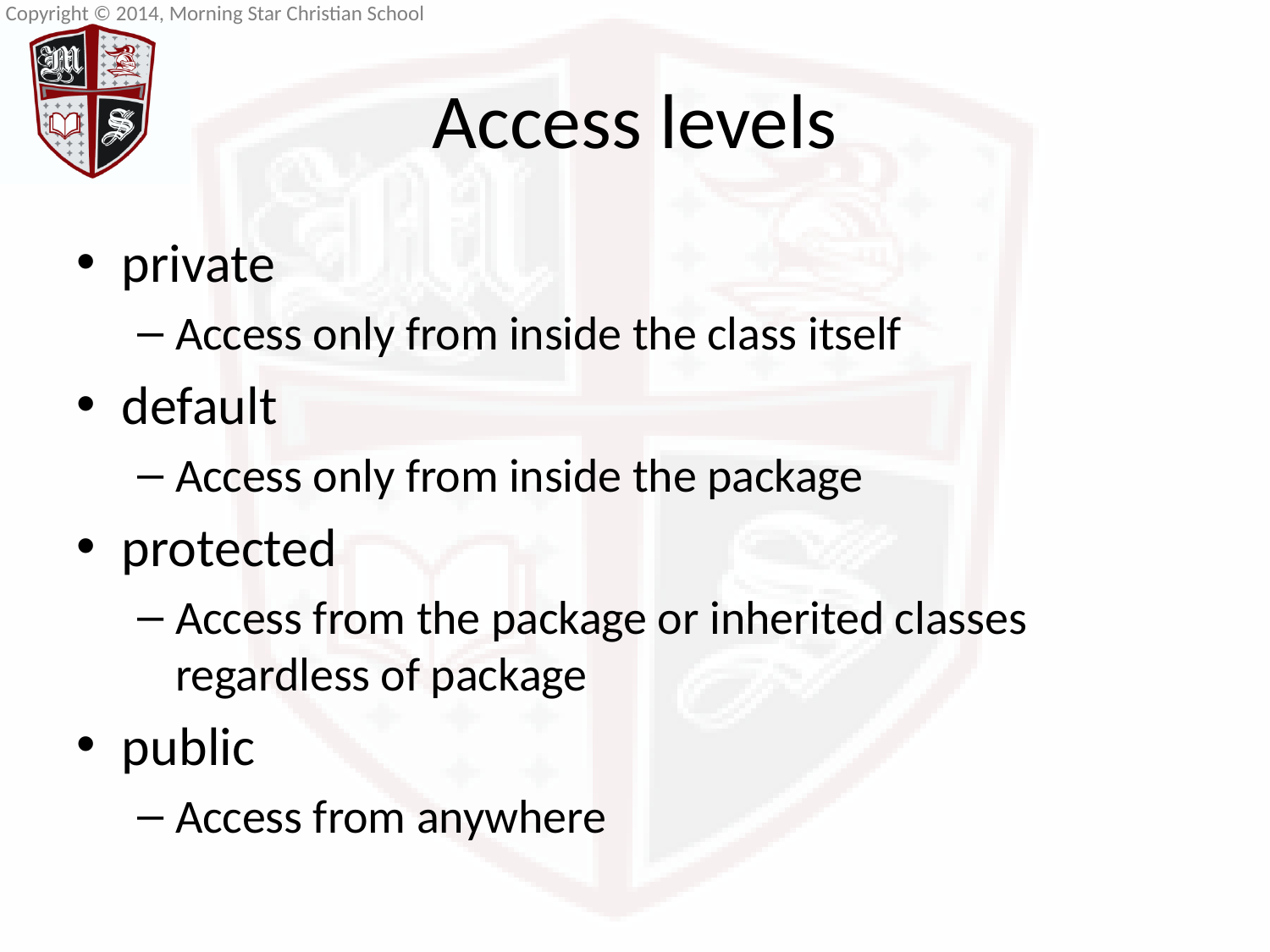

# Access levels
private
Access only from inside the class itself
default
Access only from inside the package
protected
Access from the package or inherited classes regardless of package
public
Access from anywhere